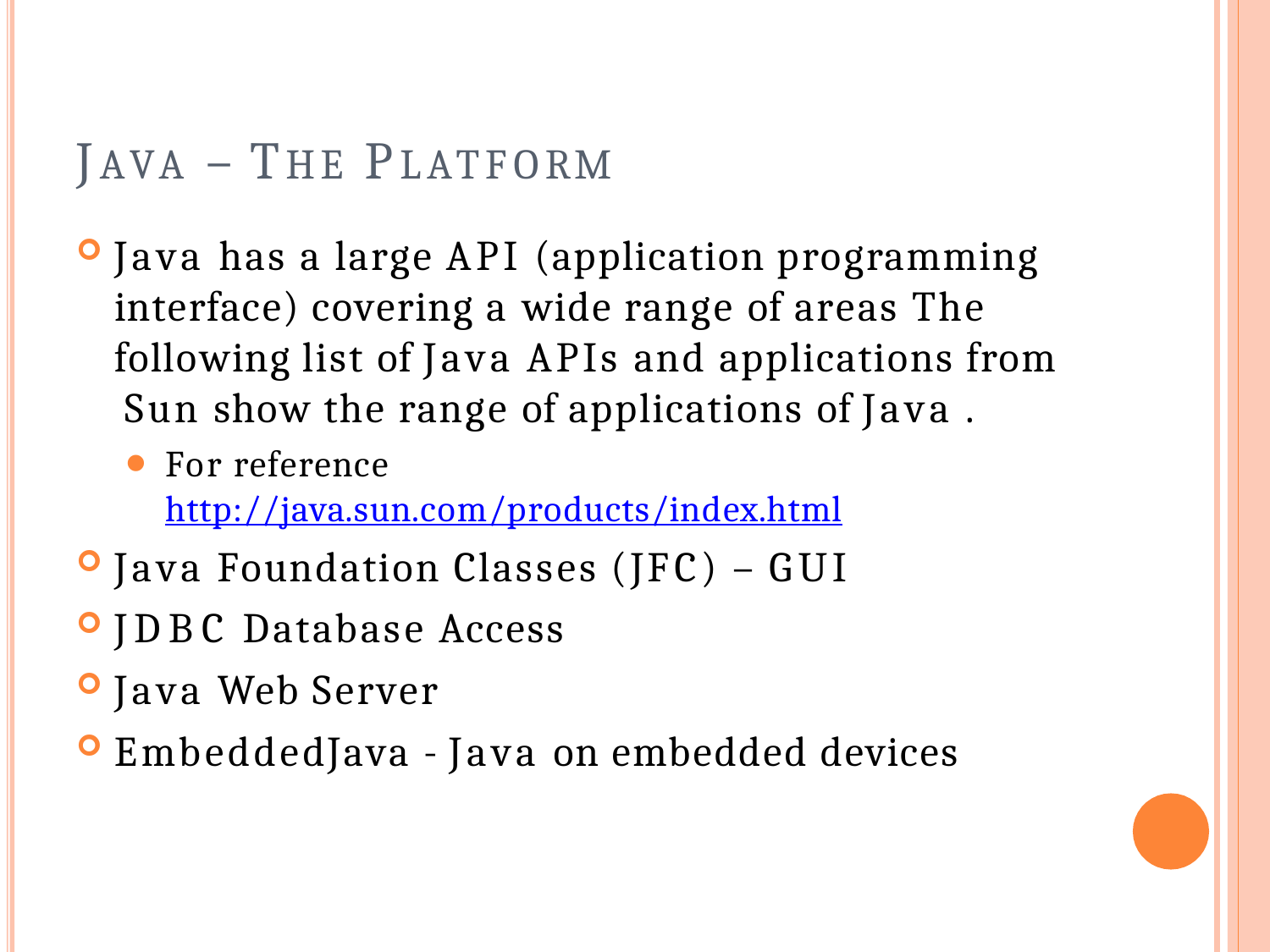

# JAVA – THE PLATFORM
Java has a large API (application programming  interface) covering a wide range of areas The  following list of Java APIs and applications from  Sun show the range of applications of Java .
For reference http://java.sun.com/products/index.html
Java Foundation Classes (JFC) – GUI
JDBC Database Access
Java Web Server
EmbeddedJava - Java on embedded devices